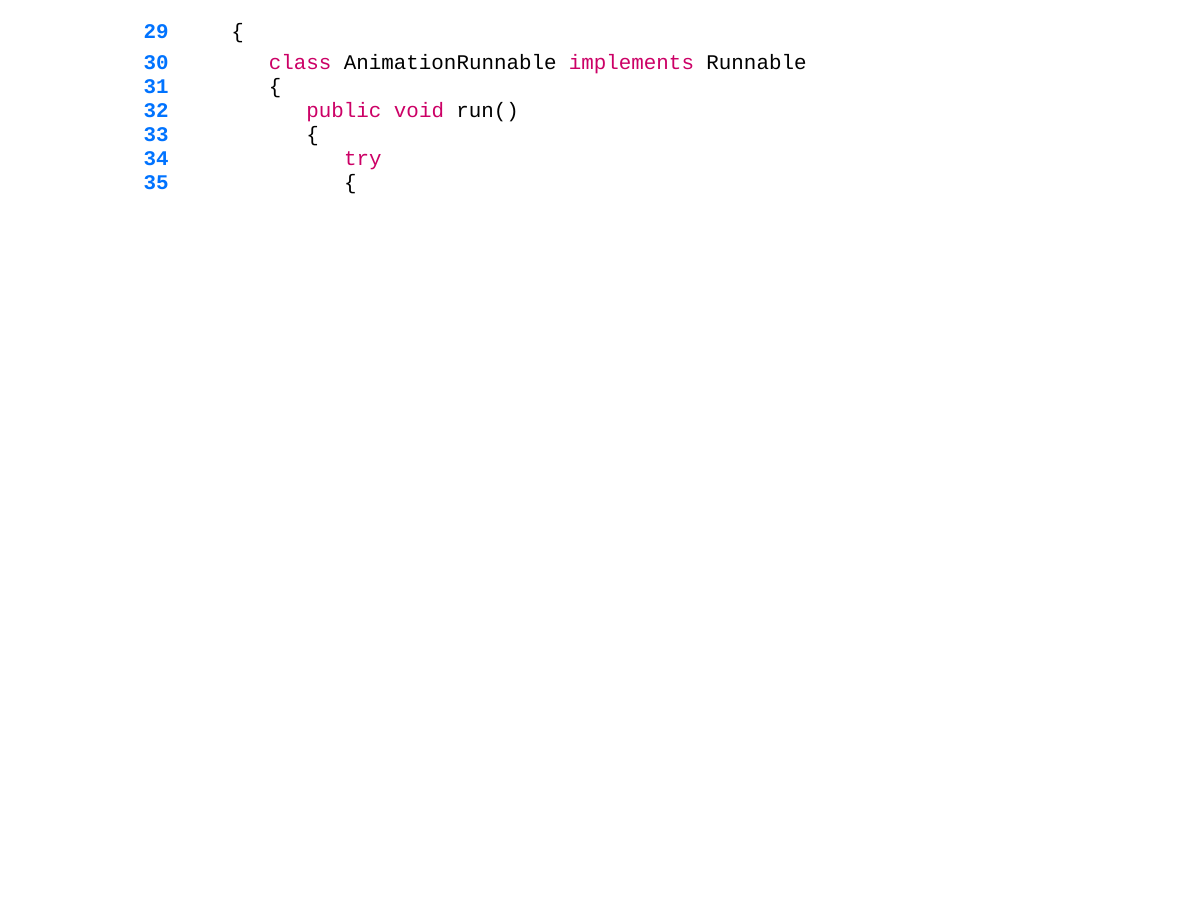

| 29 | { |  |
| --- | --- | --- |
| 30 |  | class AnimationRunnable implements Runnable |
| 31 |  | { |
| 32 |  | public void run() |
| 33 |  | { |
| 34 |  | try |
| 35 |  | { |